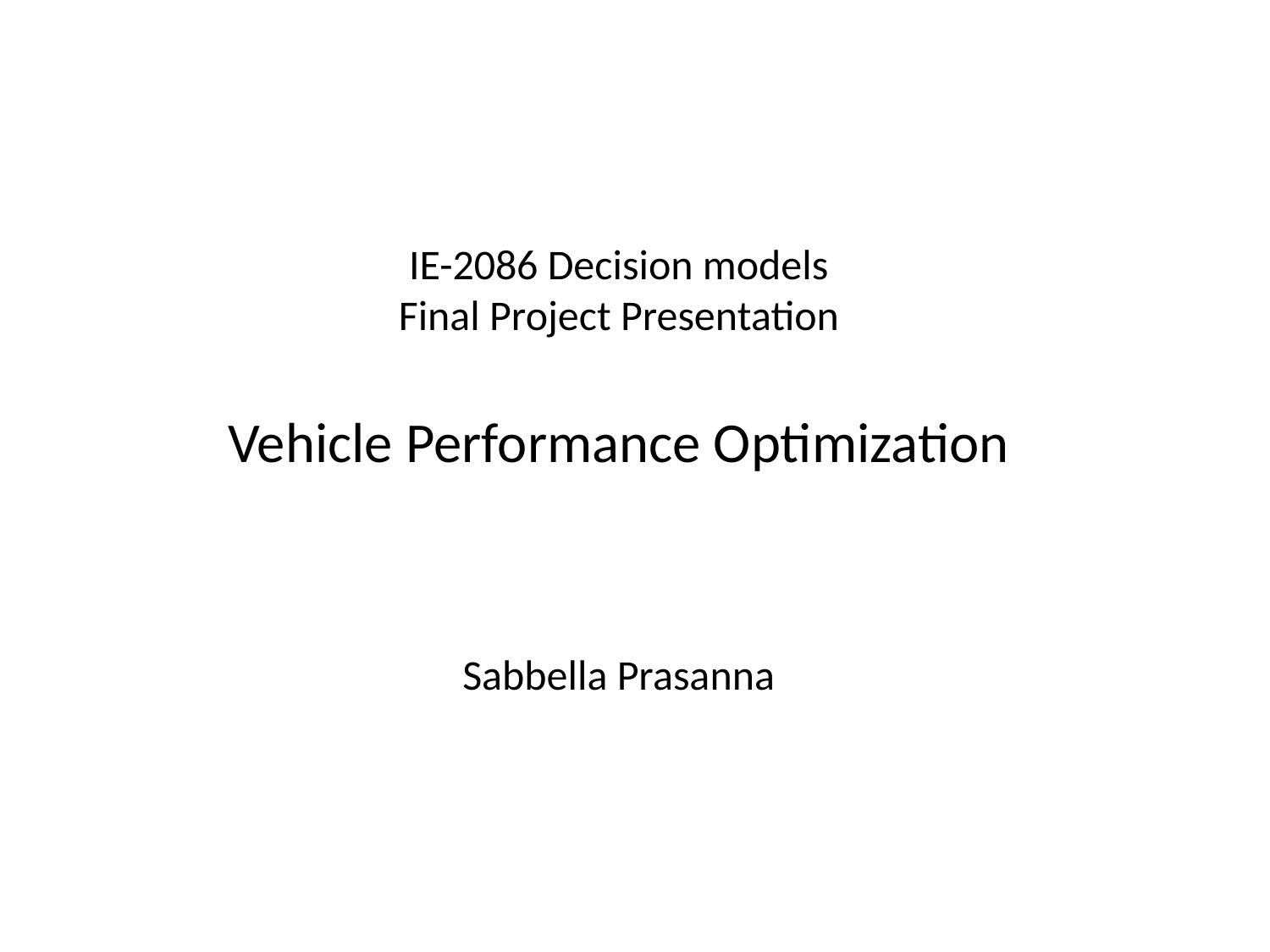

IE-2086 Decision models
Final Project Presentation

Vehicle Performance Optimization
Sabbella Prasanna